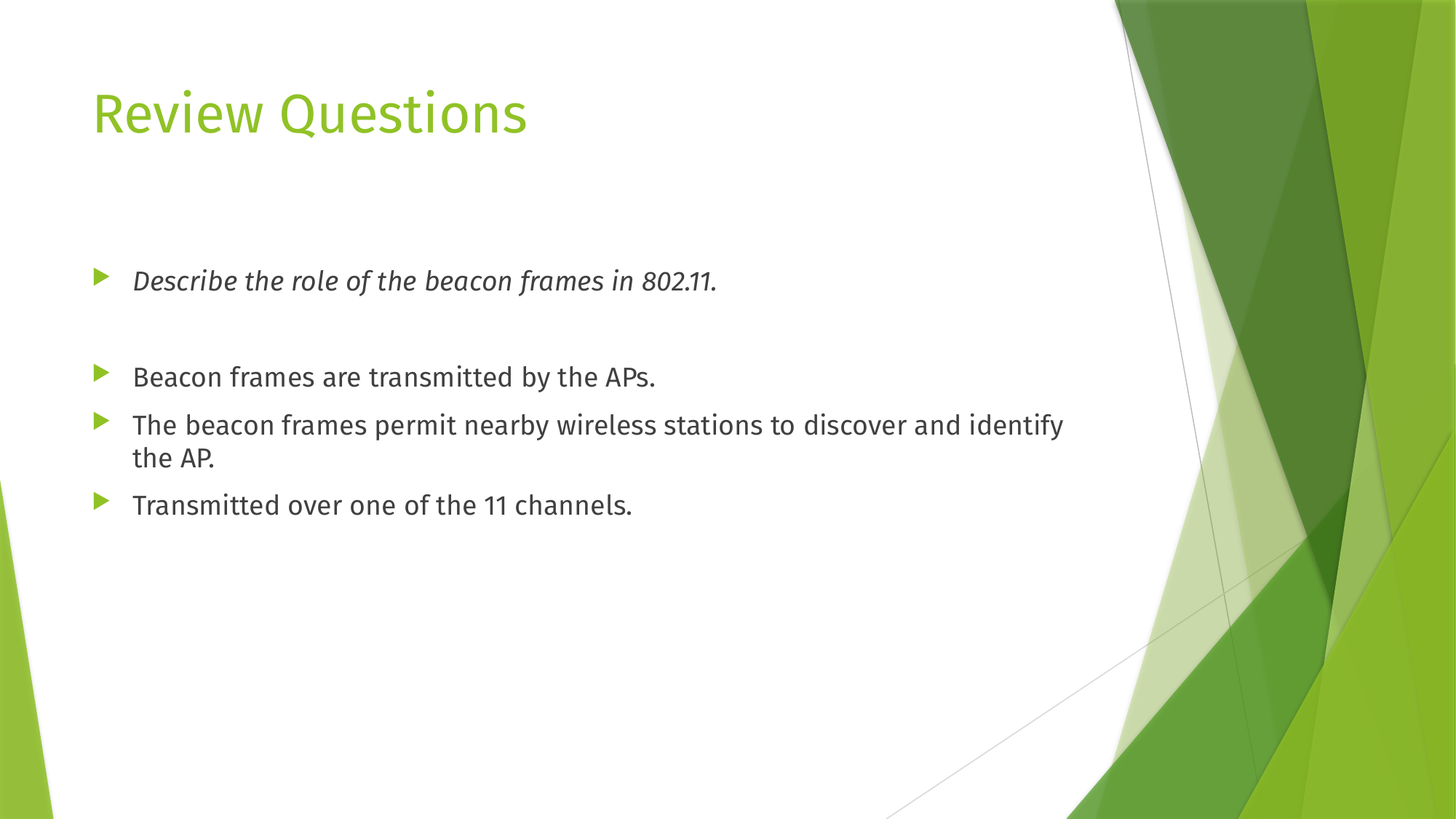

# Review Questions
Describe the role of the beacon frames in 802.11.

Beacon frames are transmitted by the APs.
The beacon frames permit nearby wireless stations to discover and identify the AP.
Transmitted over one of the 11 channels.